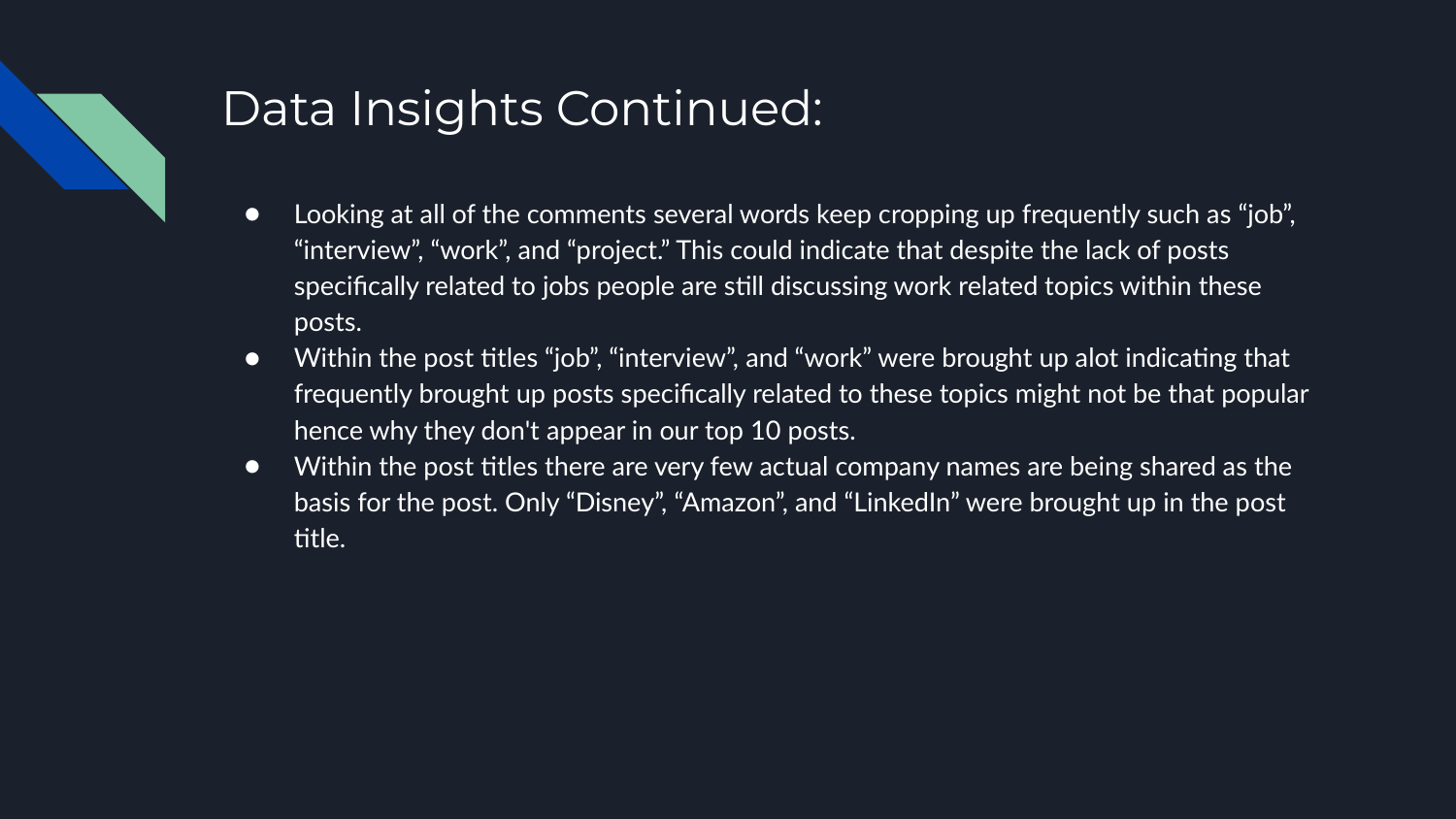

# Data Insights Continued:
Looking at all of the comments several words keep cropping up frequently such as “job”, “interview”, “work”, and “project.” This could indicate that despite the lack of posts specifically related to jobs people are still discussing work related topics within these posts.
Within the post titles “job”, “interview”, and “work” were brought up alot indicating that frequently brought up posts specifically related to these topics might not be that popular hence why they don't appear in our top 10 posts.
Within the post titles there are very few actual company names are being shared as the basis for the post. Only “Disney”, “Amazon”, and “LinkedIn” were brought up in the post title.